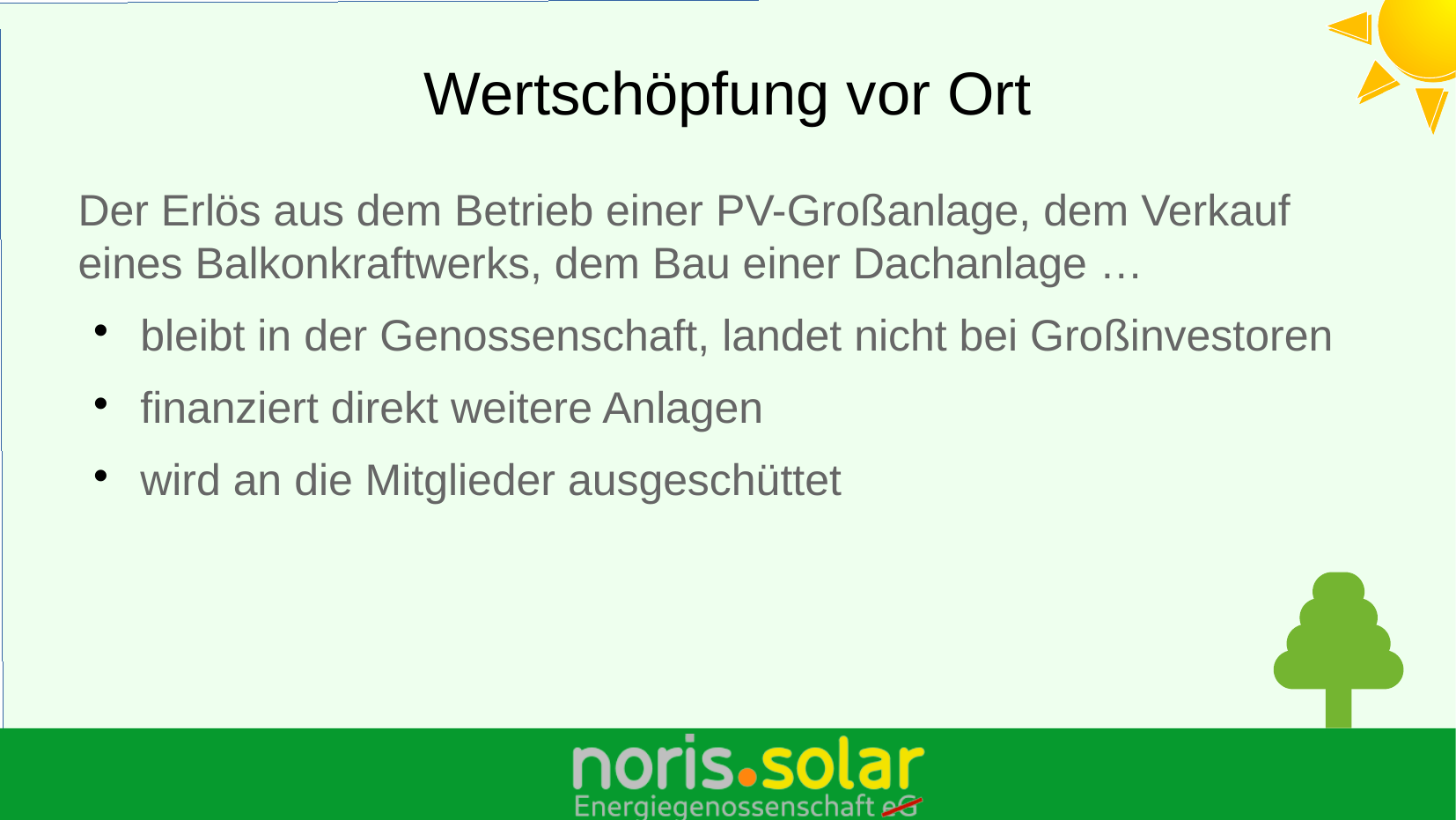

# Wertschöpfung vor Ort
Der Erlös aus dem Betrieb einer PV-Großanlage, dem Verkauf eines Balkonkraftwerks, dem Bau einer Dachanlage …
bleibt in der Genossenschaft, landet nicht bei Großinvestoren
finanziert direkt weitere Anlagen
wird an die Mitglieder ausgeschüttet